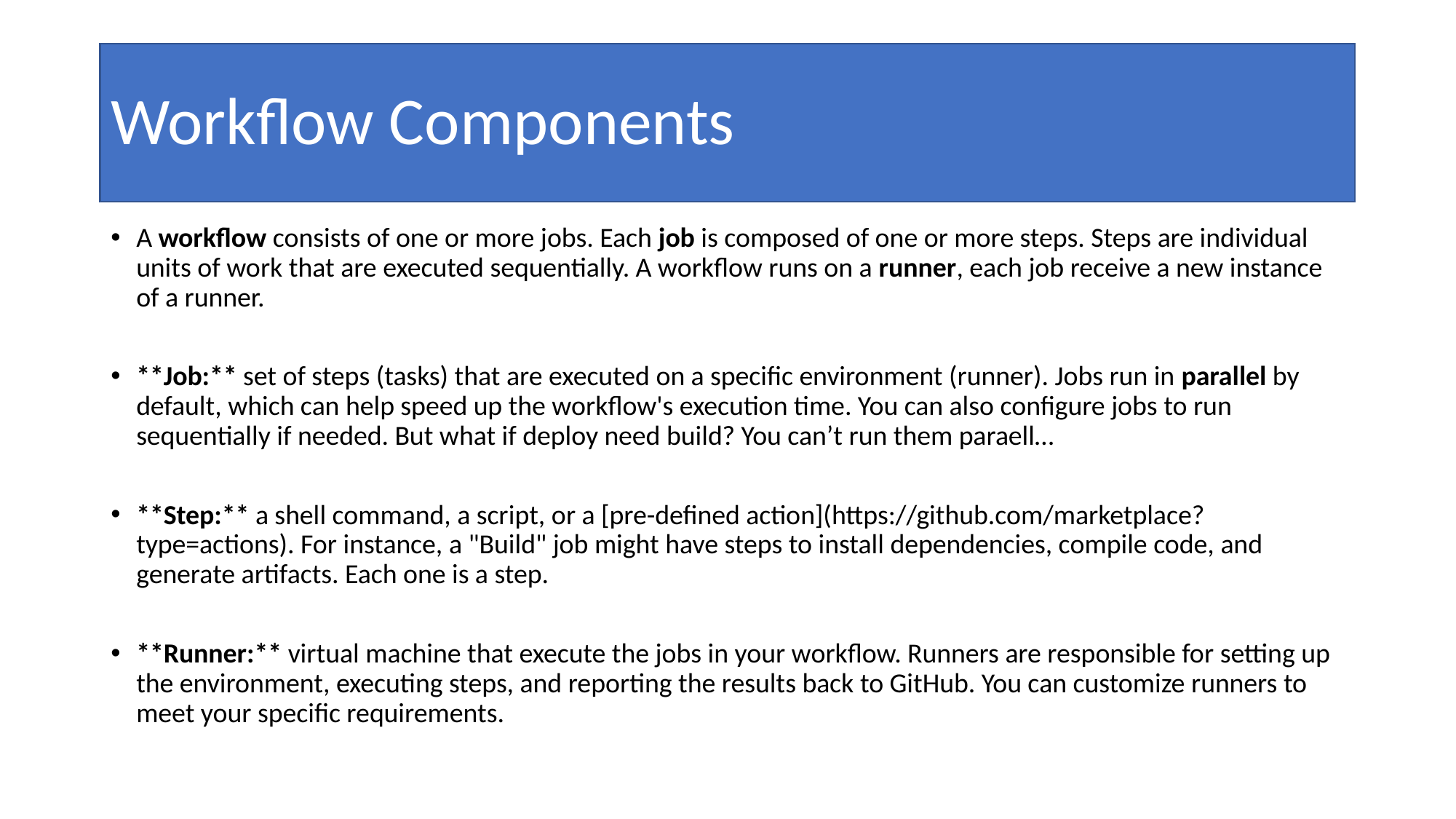

# Workflow Components
A workflow consists of one or more jobs. Each job is composed of one or more steps. Steps are individual units of work that are executed sequentially. A workflow runs on a runner, each job receive a new instance of a runner.

**Job:** set of steps (tasks) that are executed on a specific environment (runner). Jobs run in parallel by default, which can help speed up the workflow's execution time. You can also configure jobs to run sequentially if needed. But what if deploy need build? You can’t run them paraell…

**Step:** a shell command, a script, or a [pre-defined action](https://github.com/marketplace?type=actions). For instance, a "Build" job might have steps to install dependencies, compile code, and generate artifacts. Each one is a step.

**Runner:** virtual machine that execute the jobs in your workflow. Runners are responsible for setting up the environment, executing steps, and reporting the results back to GitHub. You can customize runners to meet your specific requirements.